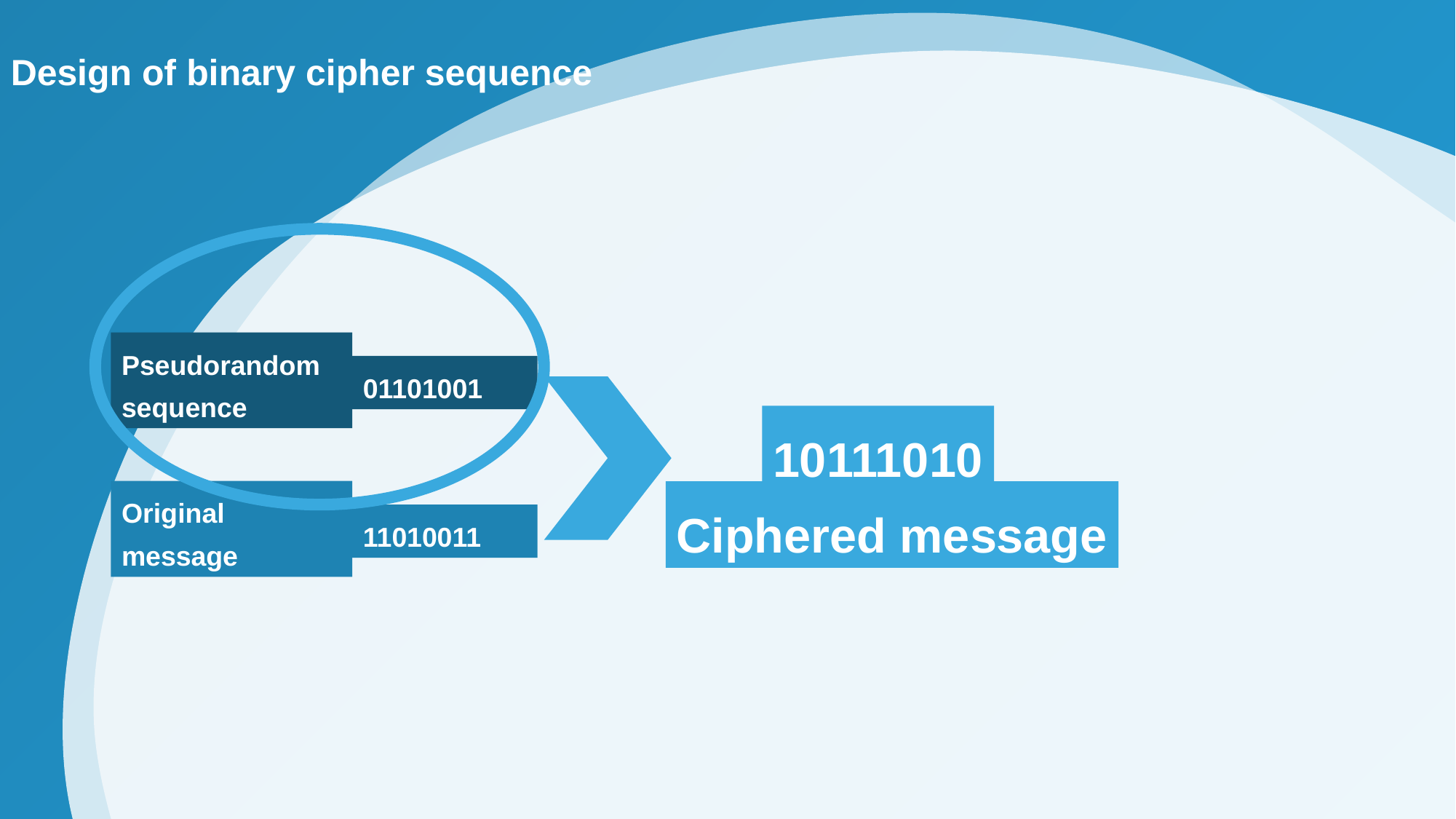

Design of binary cipher sequence

Pseudorandom
sequence
01101001

10111010
Original
message
Ciphered message
11010011